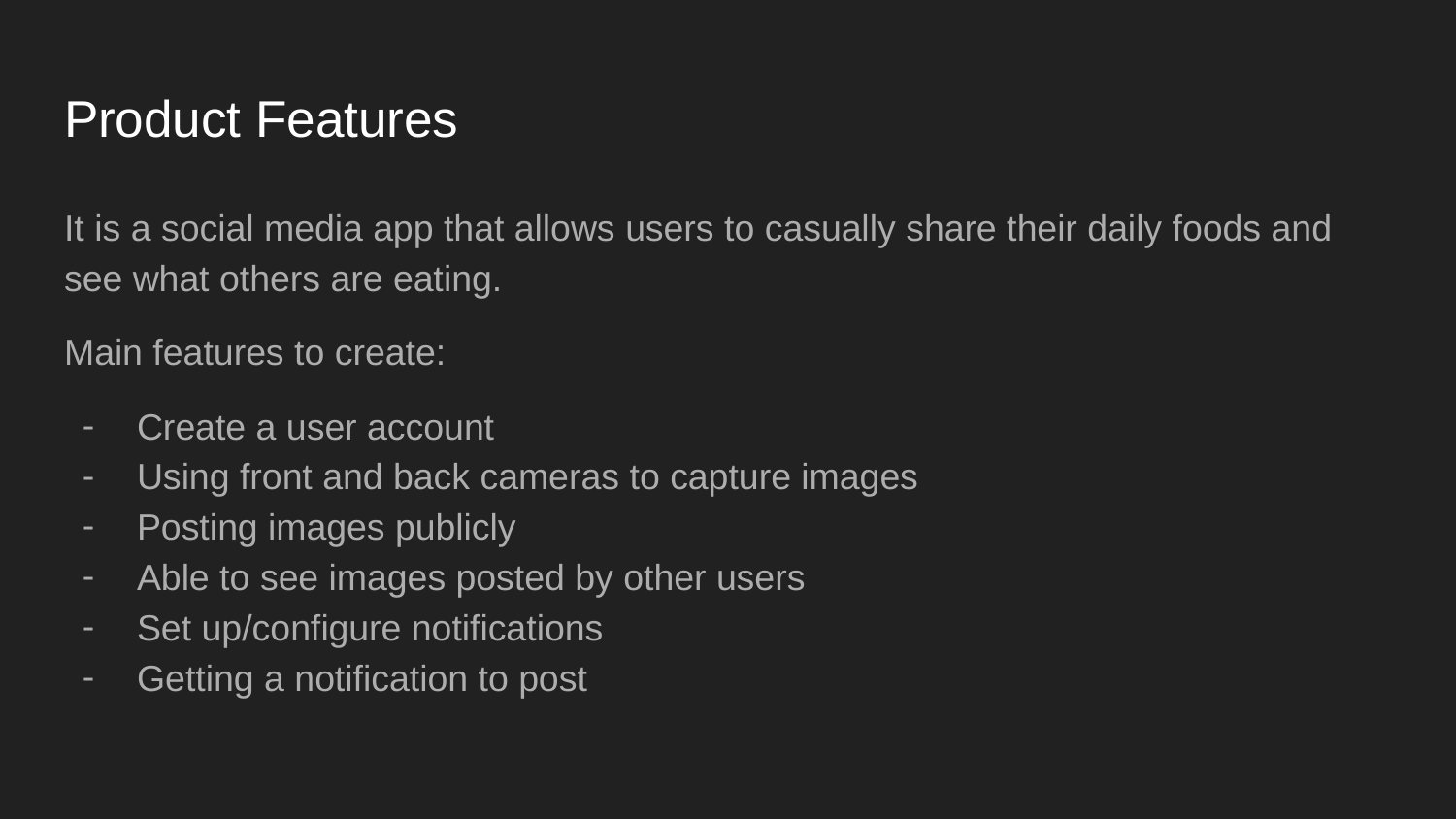

# Product Features
It is a social media app that allows users to casually share their daily foods and see what others are eating.
Main features to create:
Create a user account
Using front and back cameras to capture images
Posting images publicly
Able to see images posted by other users
Set up/configure notifications
Getting a notification to post